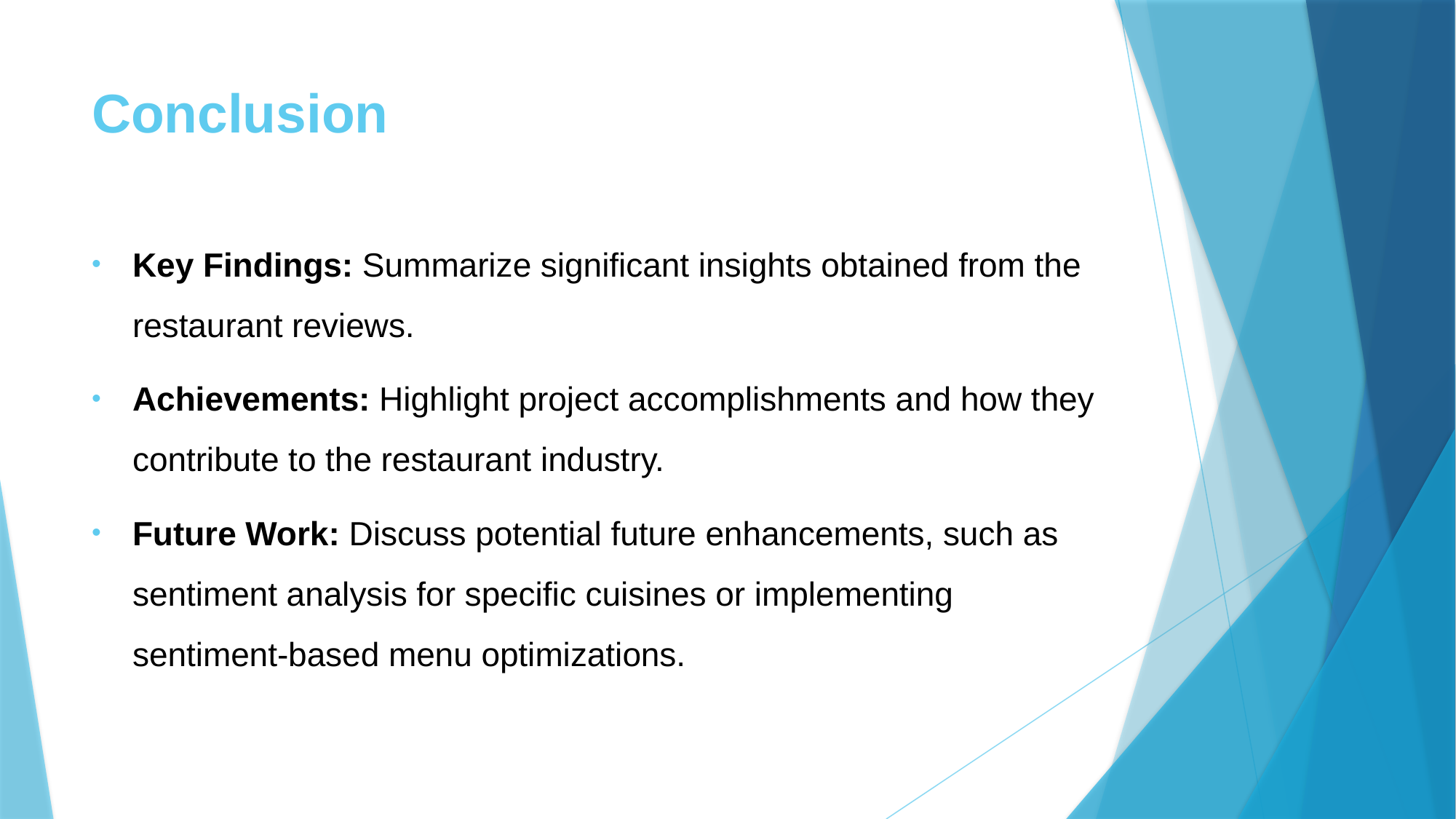

# Conclusion
Key Findings: Summarize significant insights obtained from the restaurant reviews.
Achievements: Highlight project accomplishments and how they contribute to the restaurant industry.
Future Work: Discuss potential future enhancements, such as sentiment analysis for specific cuisines or implementing sentiment-based menu optimizations.